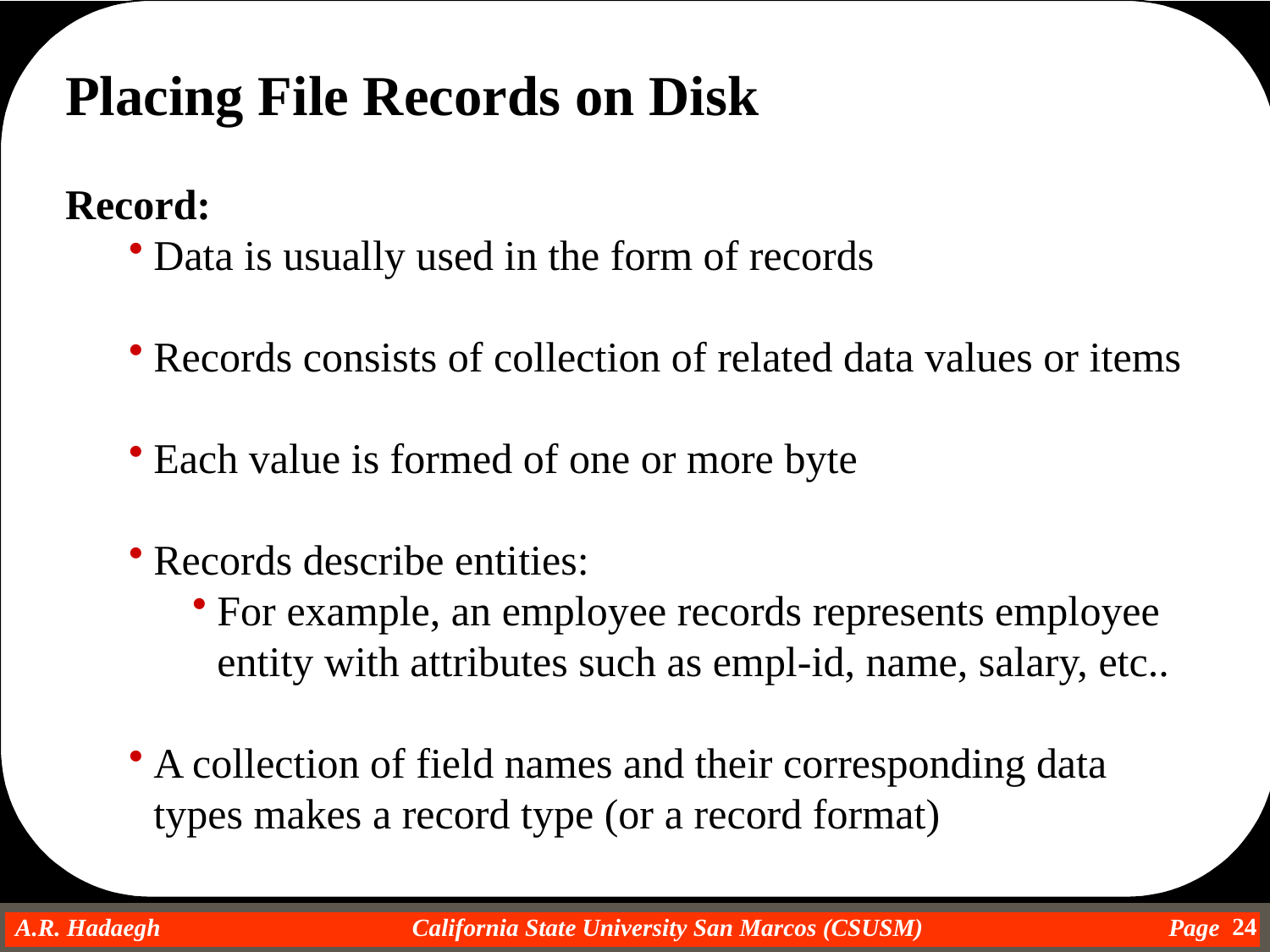

Placing File Records on Disk

Record:
Data is usually used in the form of records

Records consists of collection of related data values or items

Each value is formed of one or more byte

Records describe entities:
For example, an employee records represents employee entity with attributes such as empl-id, name, salary, etc..

A collection of field names and their corresponding data types makes a record type (or a record format)
24